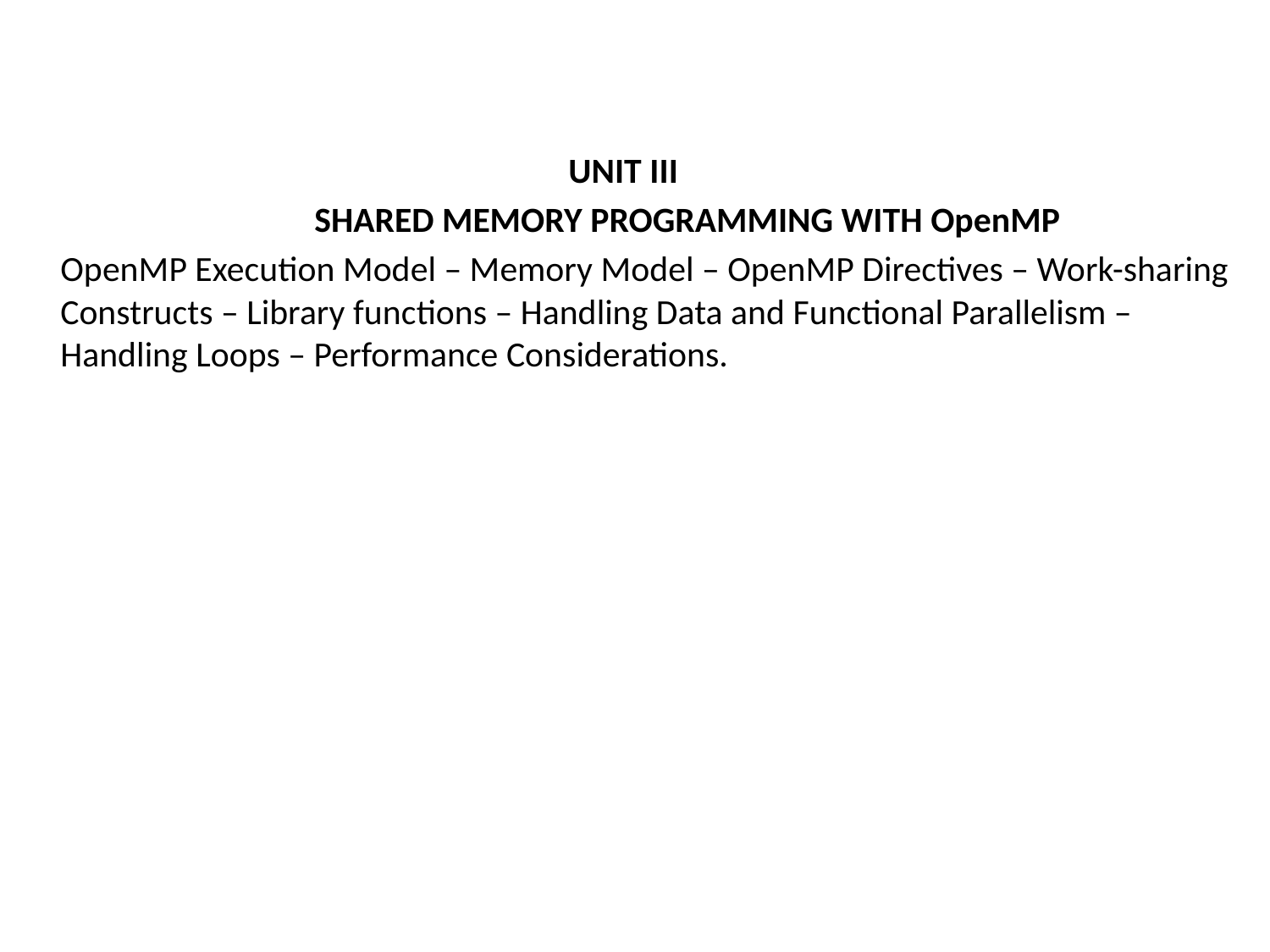

UNIT III
			SHARED MEMORY PROGRAMMING WITH OpenMP
	OpenMP Execution Model – Memory Model – OpenMP Directives – Work-sharing Constructs – Library functions – Handling Data and Functional Parallelism – Handling Loops – Performance Considerations.